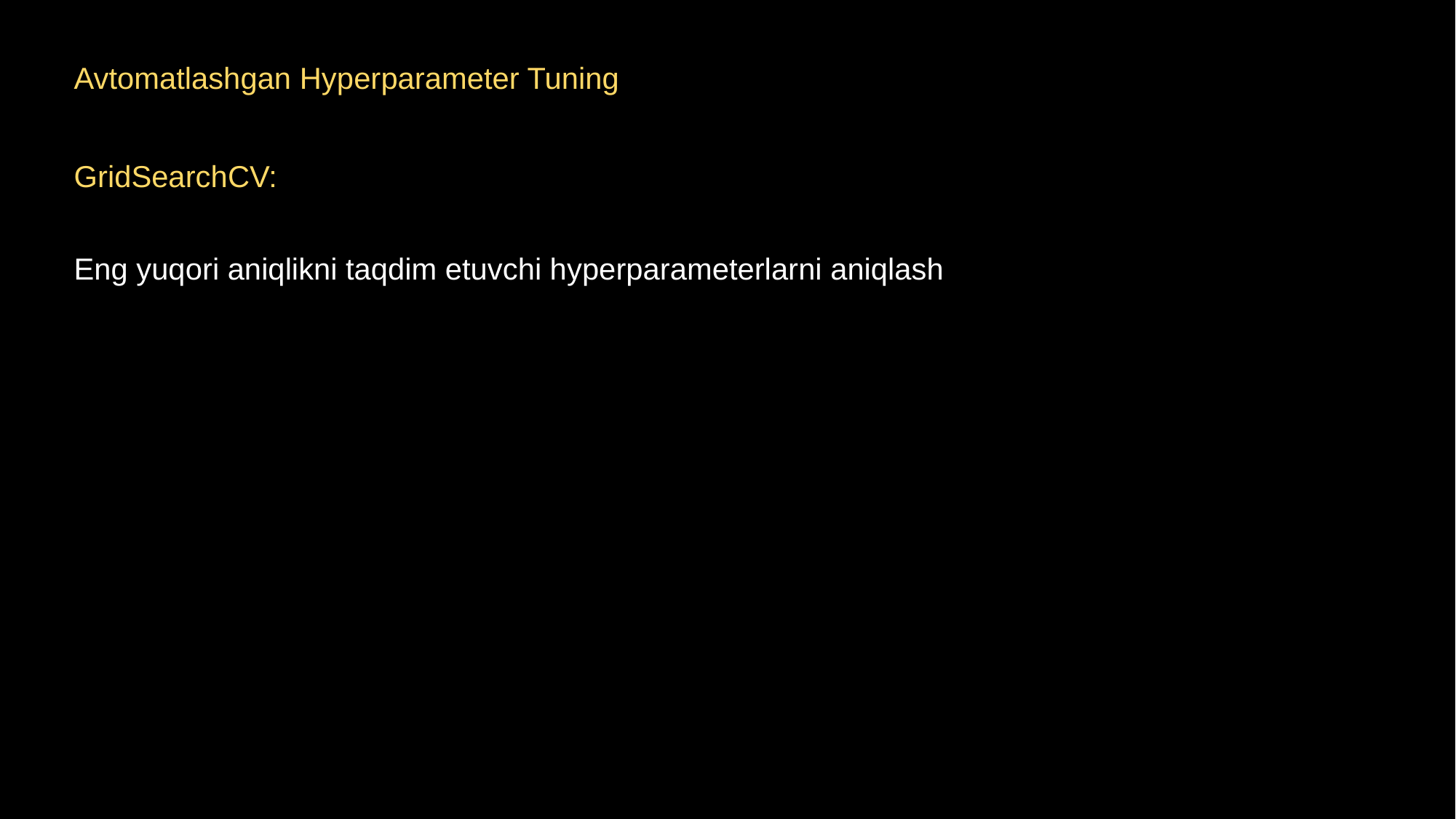

Avtomatlashgan Hyperparameter Tuning
GridSearchCV:
Eng yuqori aniqlikni taqdim etuvchi hyperparameterlarni aniqlash